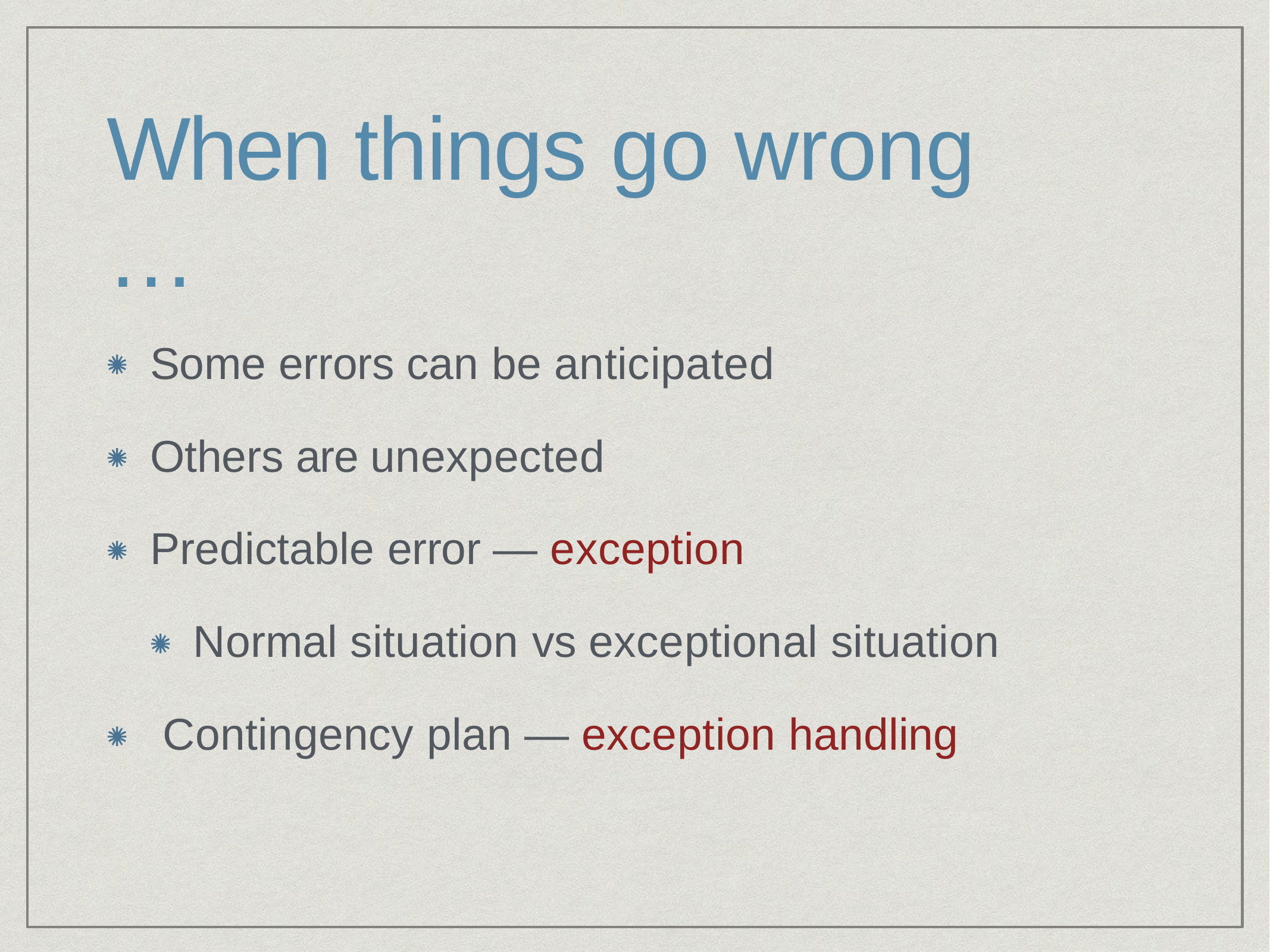

# When things go wrong …
Some errors can be anticipated
Others are unexpected  Predictable error — exception
Normal situation vs exceptional situation  Contingency plan — exception handling